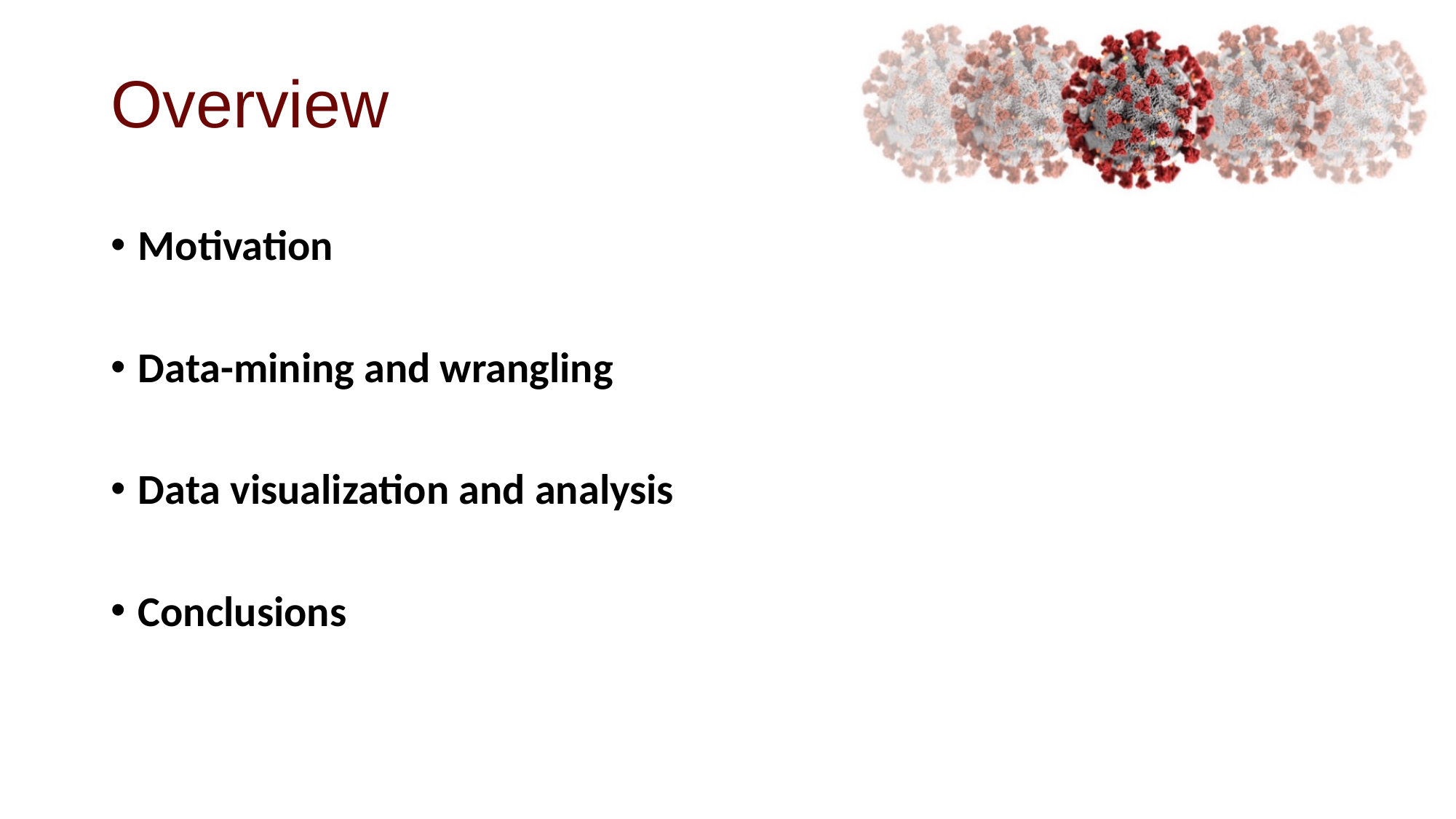

# Overview

Motivation

Data-mining and wrangling

Data visualization and analysis

Conclusions